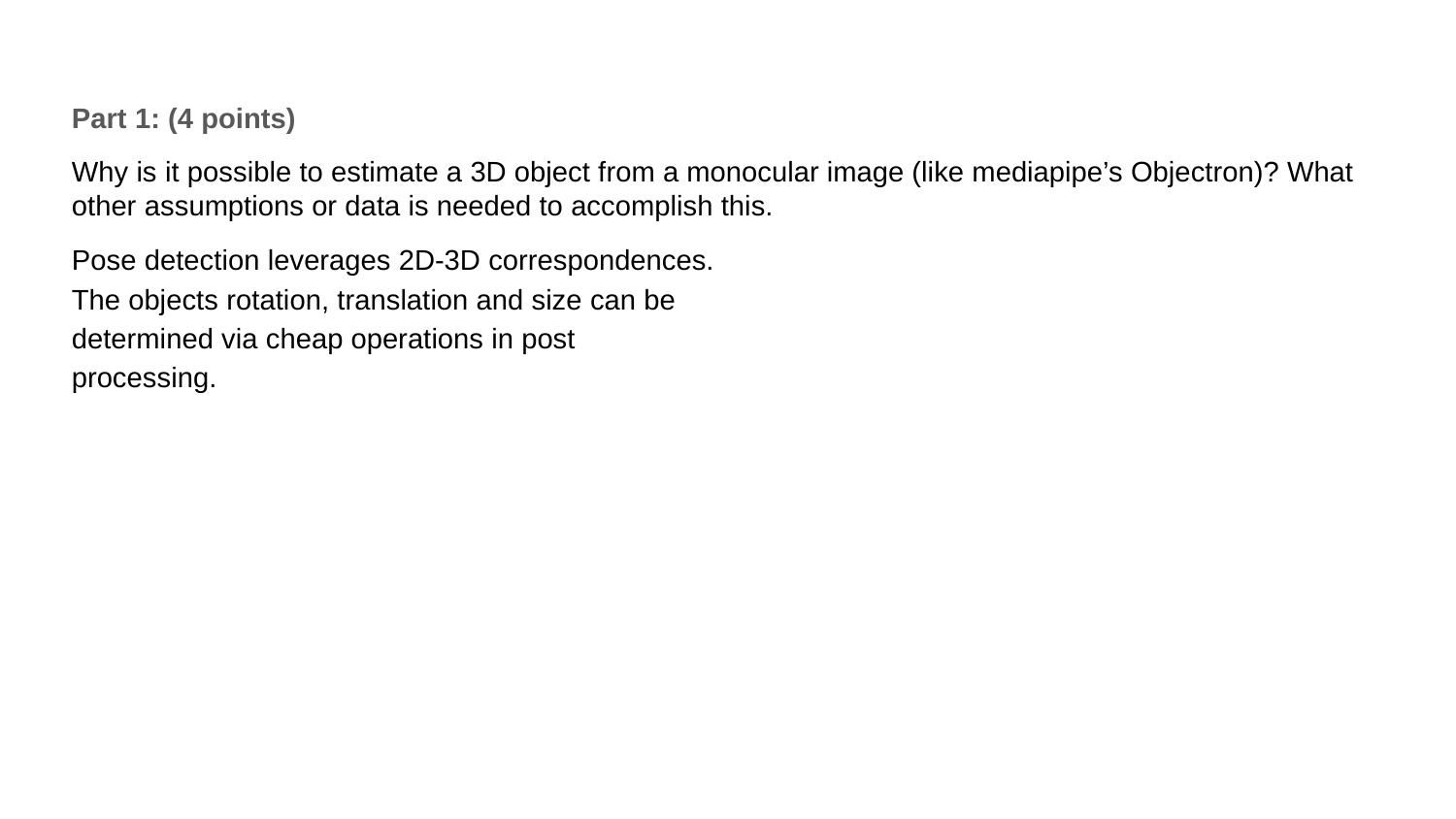

Part 1: (4 points)

Pose detection leverages 2D-3D correspondences. The objects rotation, translation and size can be determined via cheap operations in post processing.

Why is it possible to estimate a 3D object from a monocular image (like mediapipe’s Objectron)? What other assumptions or data is needed to accomplish this.